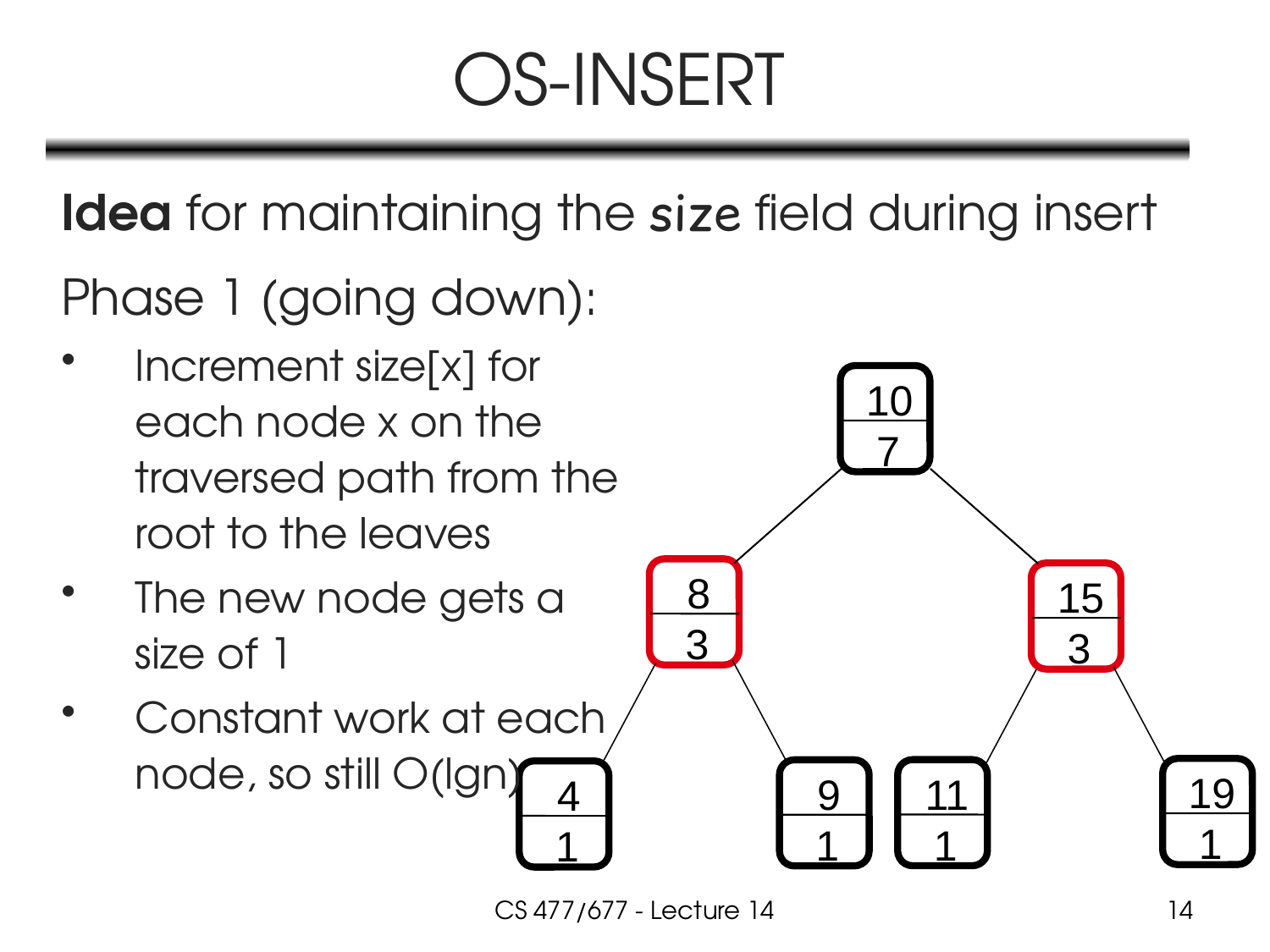

# OS-INSERT
Idea for maintaining the size field during insert
Phase 1 (going down):
Increment size[x] for each node x on the traversed path from the root to the leaves
The new node gets a size of 1
Constant work at each node, so still O(lgn)

10

7

 8

15
3

3

19

11

 9

 4

1
1
1
1
CS 477/677 - Lecture 14
14